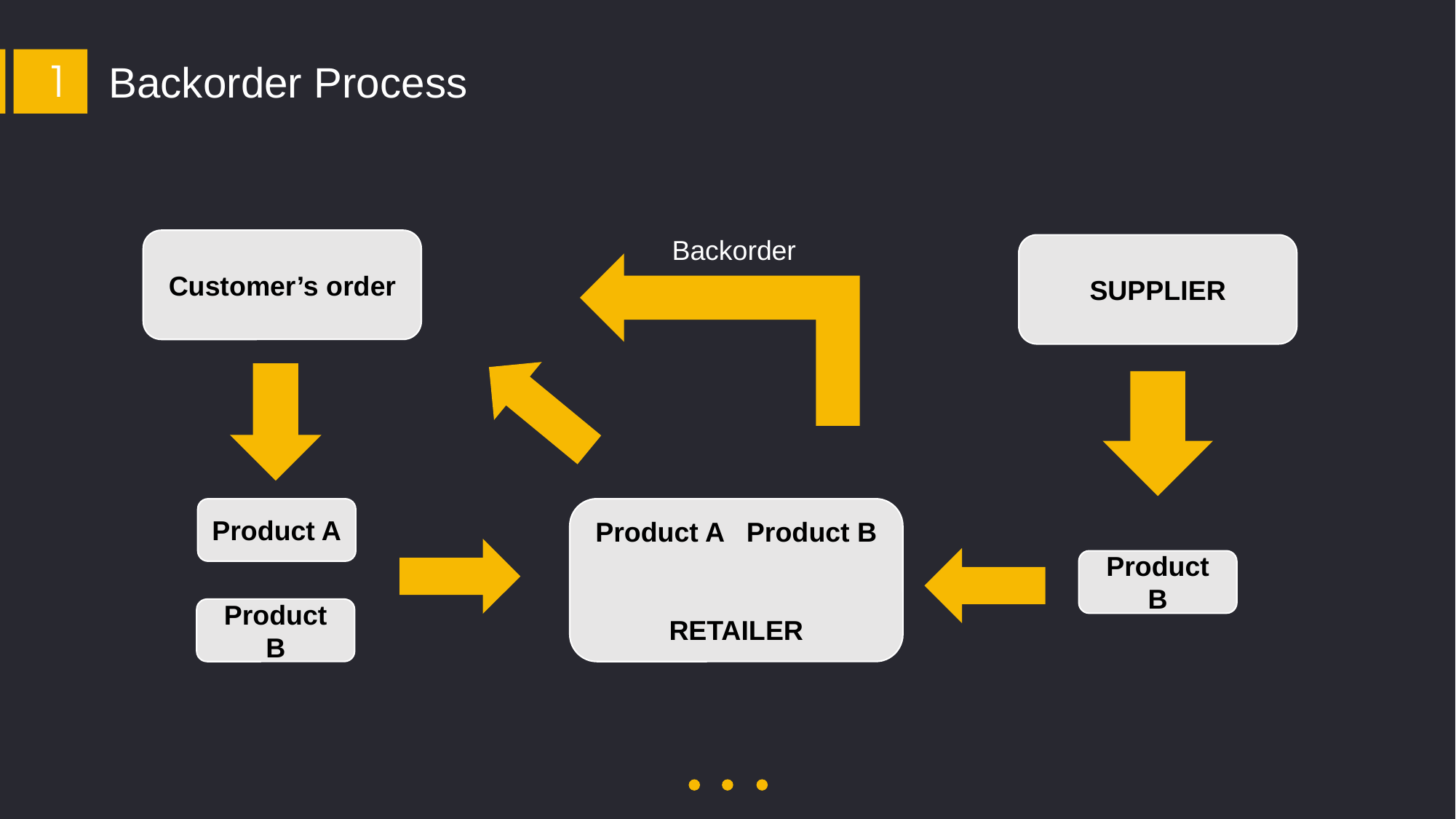

1
Backorder Process

Backorder
Customer’s order
SUPPLIER

Product A
Product A   Product B

RETAILER

Product B
Product B